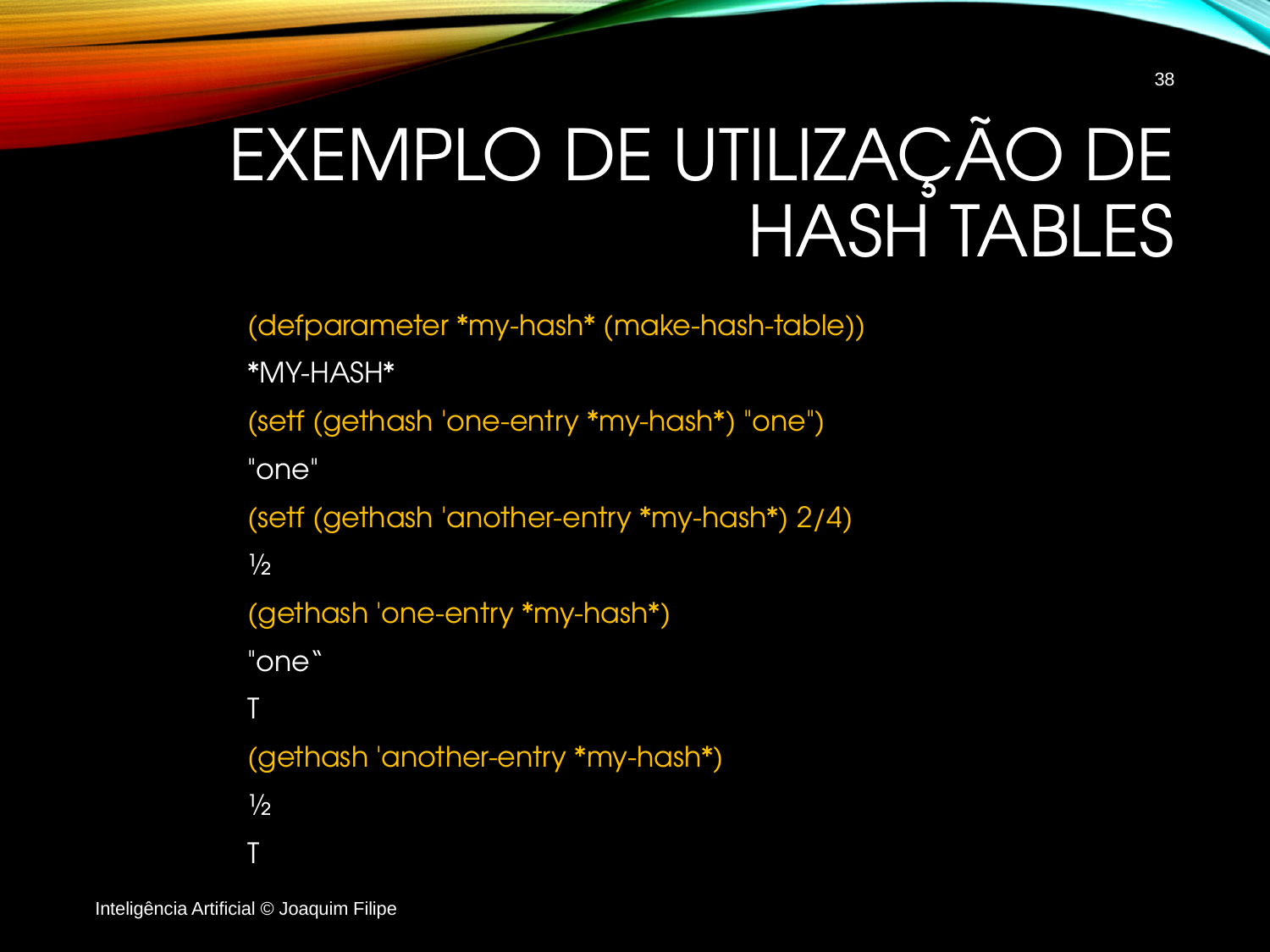

38
# Exemplo de utilização de hash tables
(defparameter *my-hash* (make-hash-table))
*MY-HASH*
(setf (gethash 'one-entry *my-hash*) "one")
"one"
(setf (gethash 'another-entry *my-hash*) 2/4)
½
(gethash 'one-entry *my-hash*)
"one“
T
(gethash 'another-entry *my-hash*)
½
T
Inteligência Artificial © Joaquim Filipe